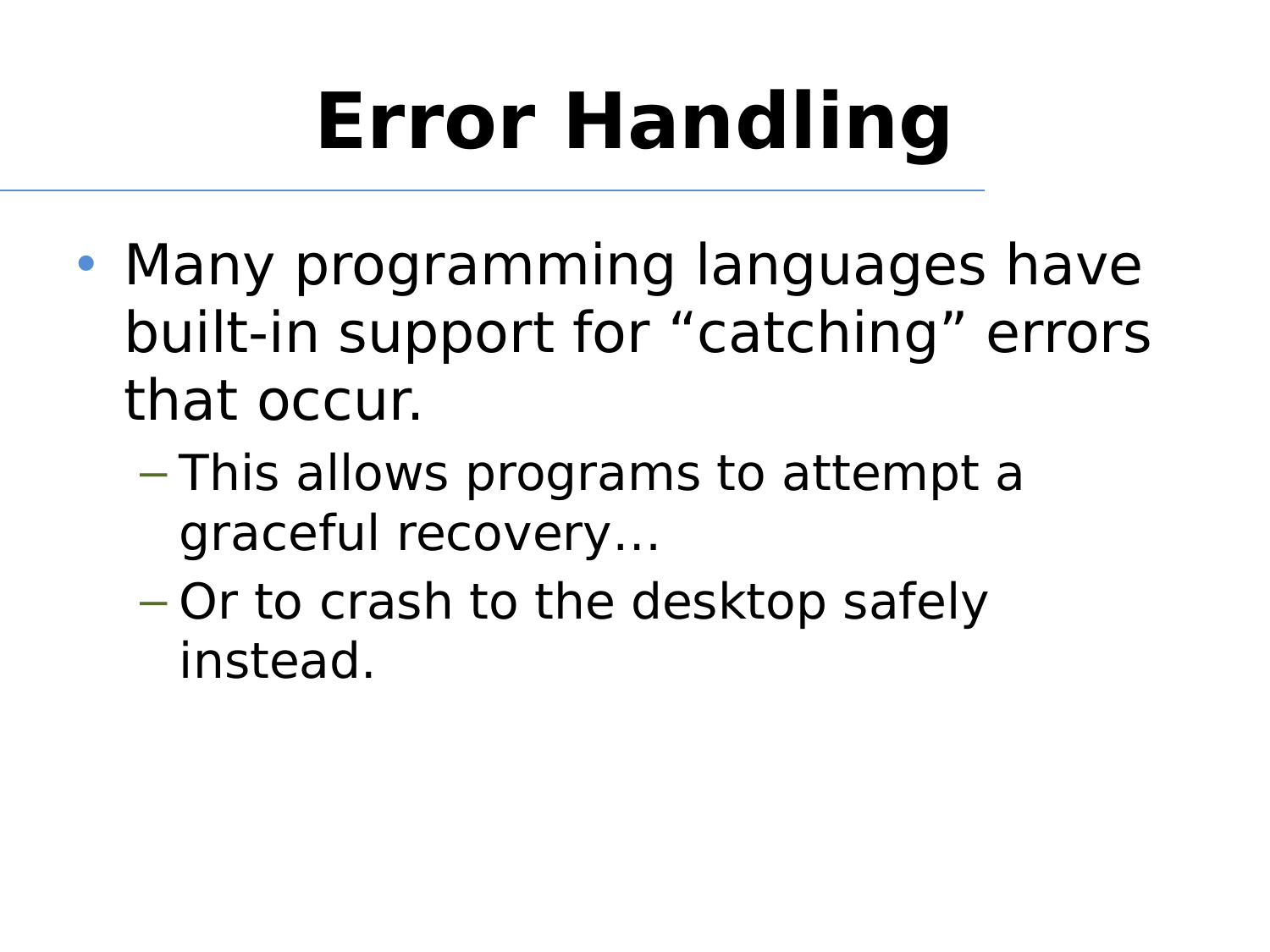

# Error Handling
Many programming languages have built-in support for “catching” errors that occur.
This allows programs to attempt a graceful recovery…
Or to crash to the desktop safely instead.